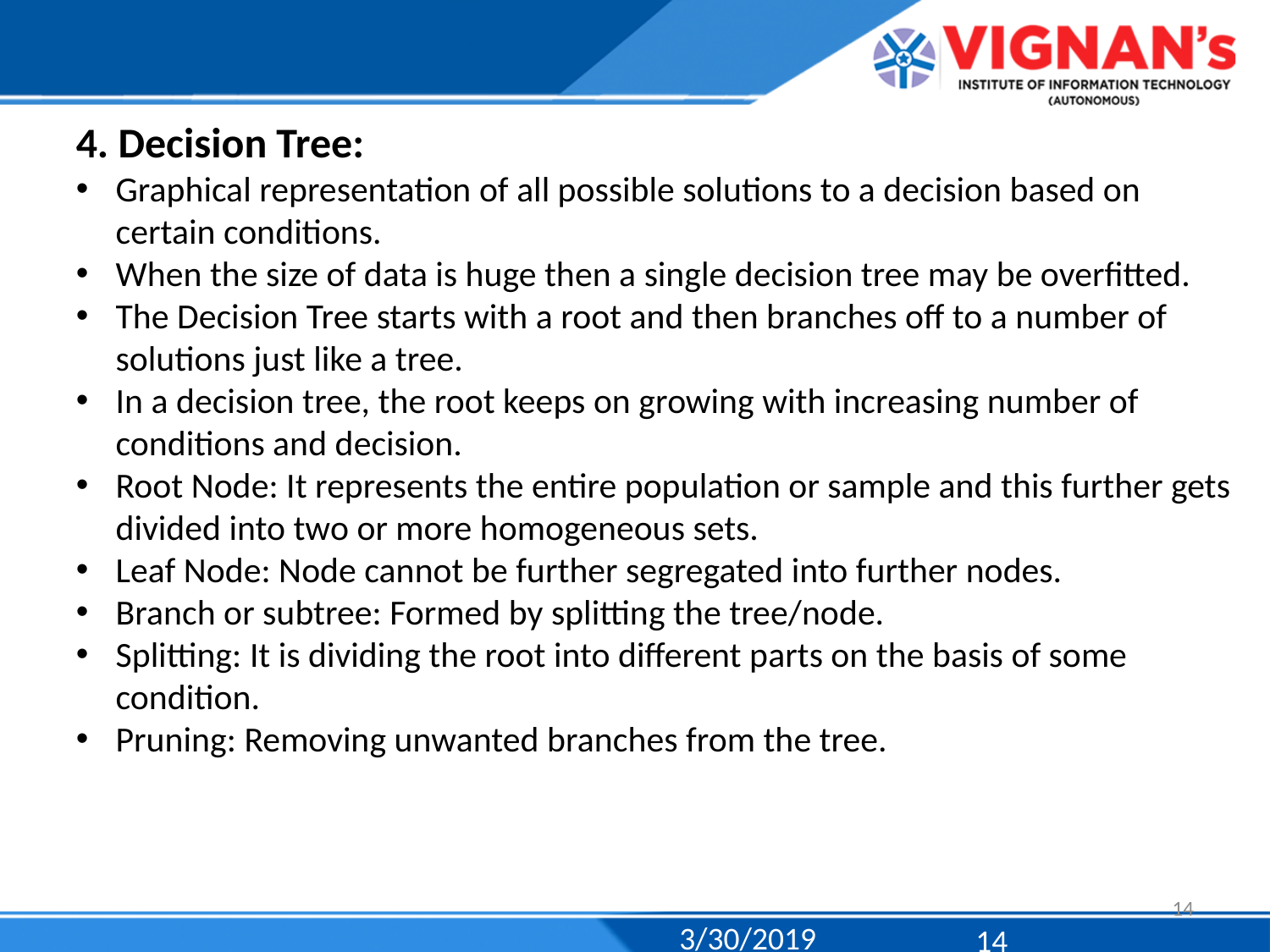

4. Decision Tree:
Graphical representation of all possible solutions to a decision based on certain conditions.
When the size of data is huge then a single decision tree may be overfitted.
The Decision Tree starts with a root and then branches off to a number of solutions just like a tree.
In a decision tree, the root keeps on growing with increasing number of conditions and decision.
Root Node: It represents the entire population or sample and this further gets divided into two or more homogeneous sets.
Leaf Node: Node cannot be further segregated into further nodes.
Branch or subtree: Formed by splitting the tree/node.
Splitting: It is dividing the root into different parts on the basis of some condition.
Pruning: Removing unwanted branches from the tree.

14